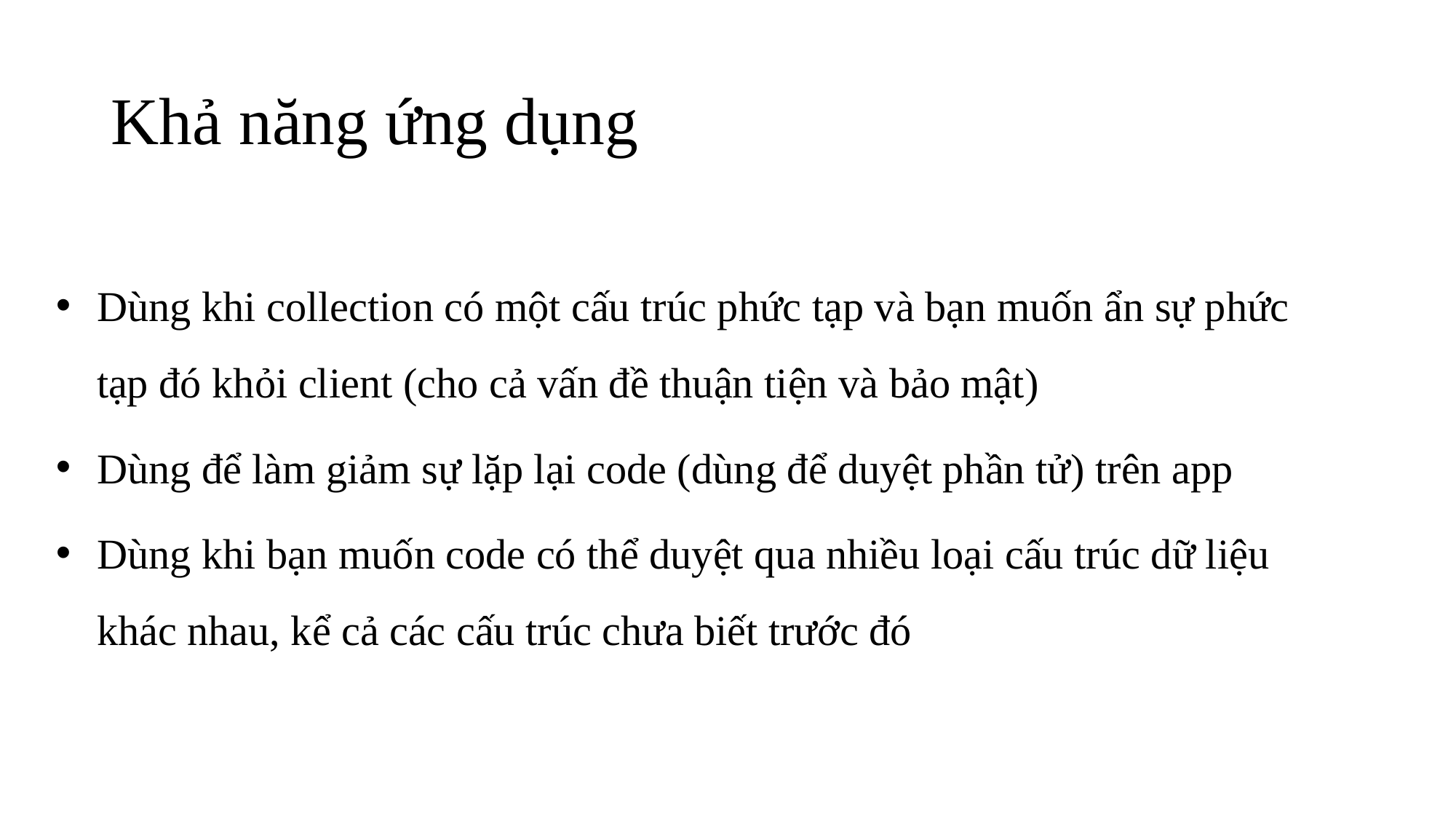

# Khả năng ứng dụng
Dùng khi collection có một cấu trúc phức tạp và bạn muốn ẩn sự phức tạp đó khỏi client (cho cả vấn đề thuận tiện và bảo mật)
Dùng để làm giảm sự lặp lại code (dùng để duyệt phần tử) trên app
Dùng khi bạn muốn code có thể duyệt qua nhiều loại cấu trúc dữ liệu khác nhau, kể cả các cấu trúc chưa biết trước đó